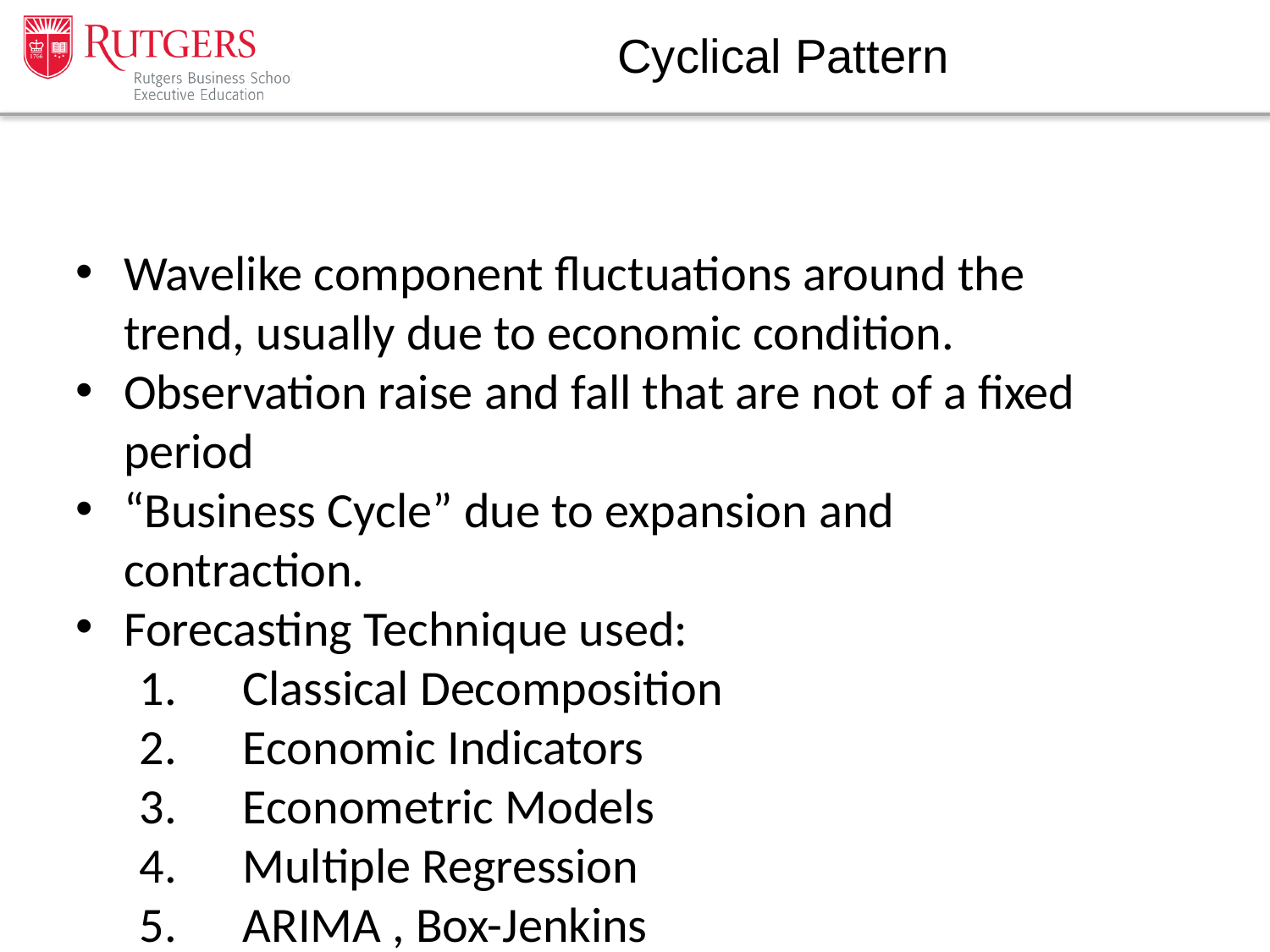

# Cyclical Pattern
Wavelike component fluctuations around the trend, usually due to economic condition.
Observation raise and fall that are not of a fixed period
“Business Cycle” due to expansion and contraction.
Forecasting Technique used:
Classical Decomposition
Economic Indicators
Econometric Models
Multiple Regression
ARIMA , Box-Jenkins